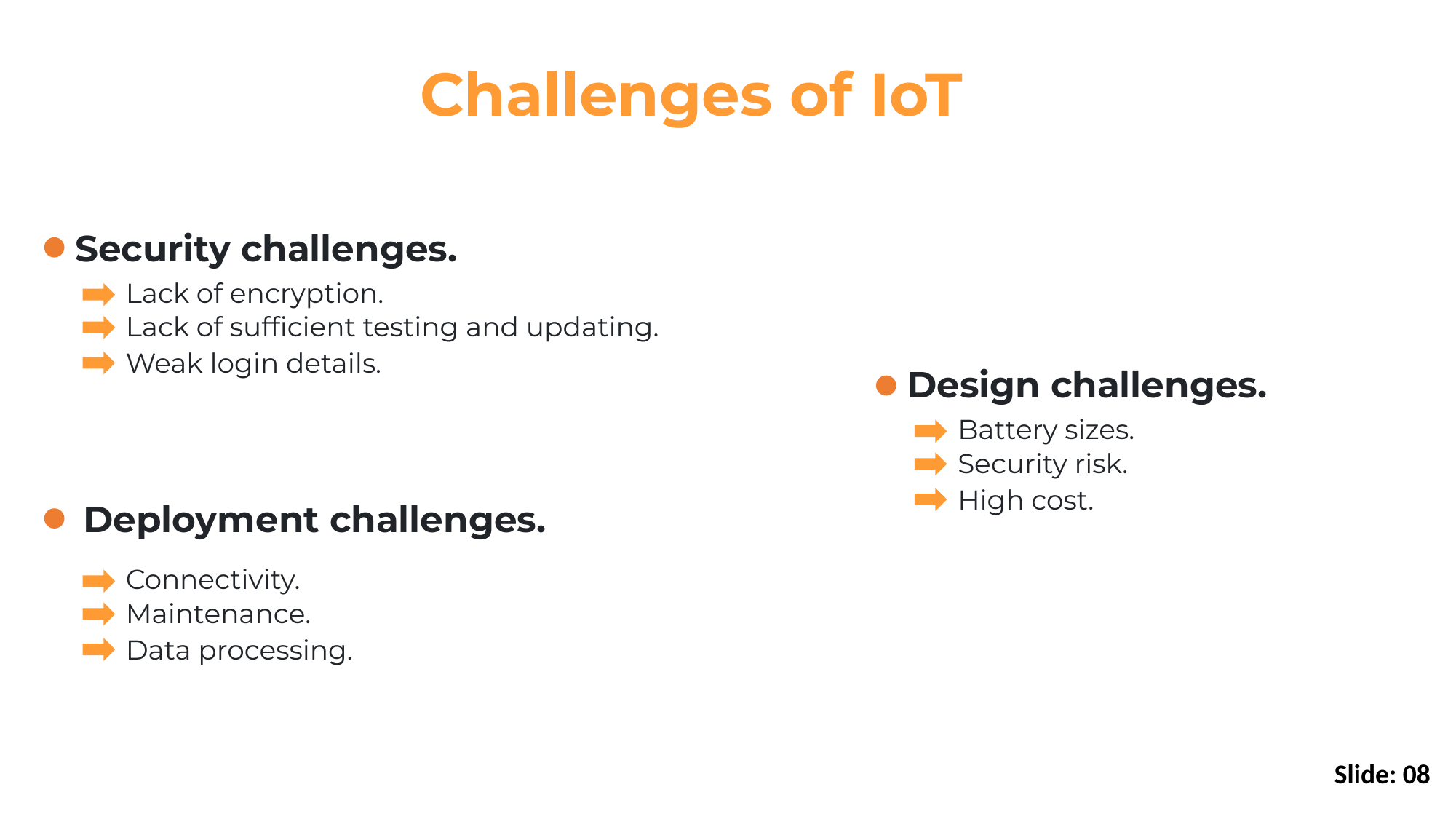

Challenges of IoT
Security challenges.

Lack of encryption.

Lack of sufficient testing and updating.

Weak login details.

Design challenges.

Battery sizes.

Security risk.

High cost.

Deployment challenges.

Connectivity.

Maintenance.

Data processing.

Slide: 08